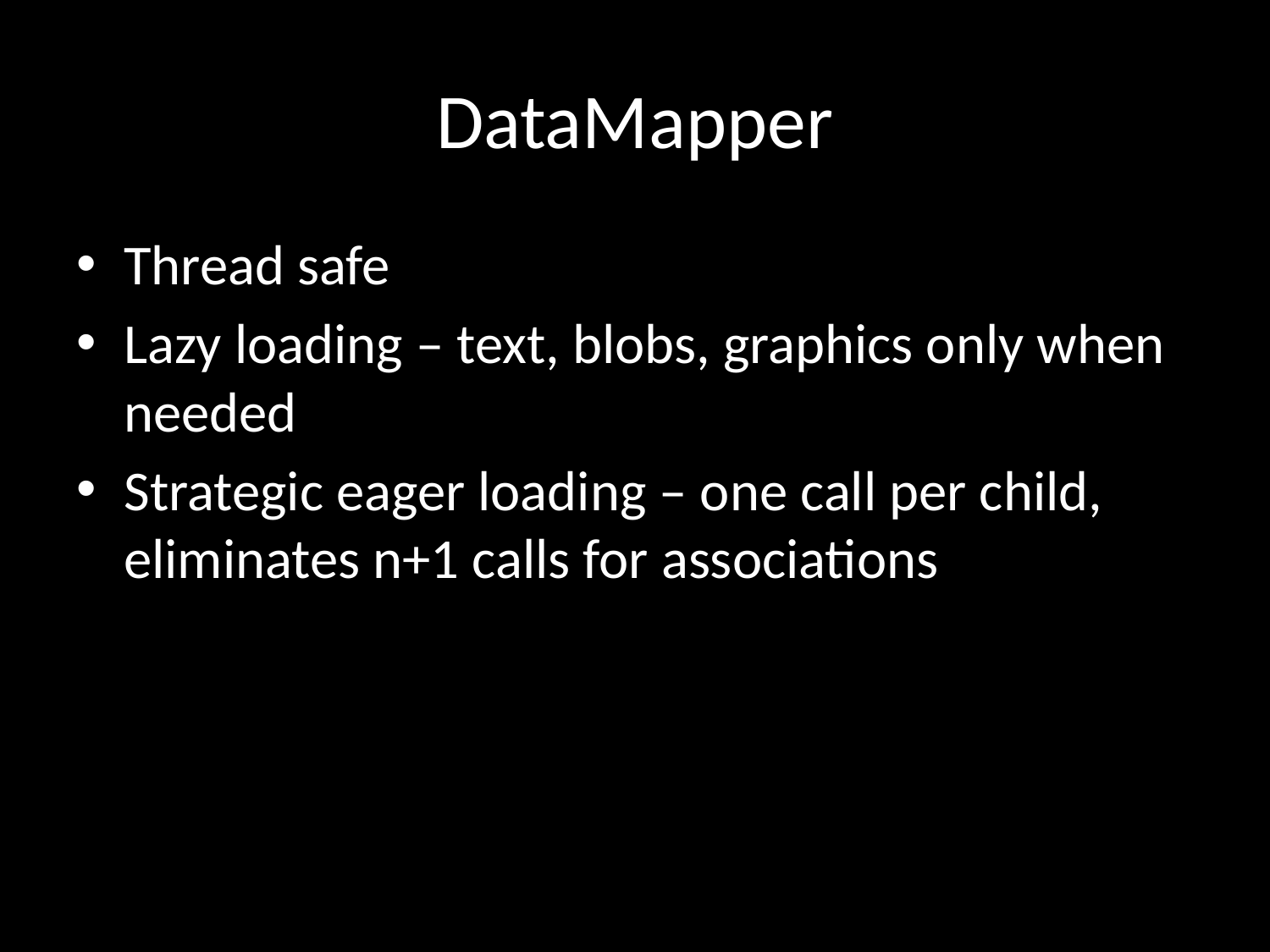

# DataMapper
Thread safe
Lazy loading – text, blobs, graphics only when needed
Strategic eager loading – one call per child, eliminates n+1 calls for associations